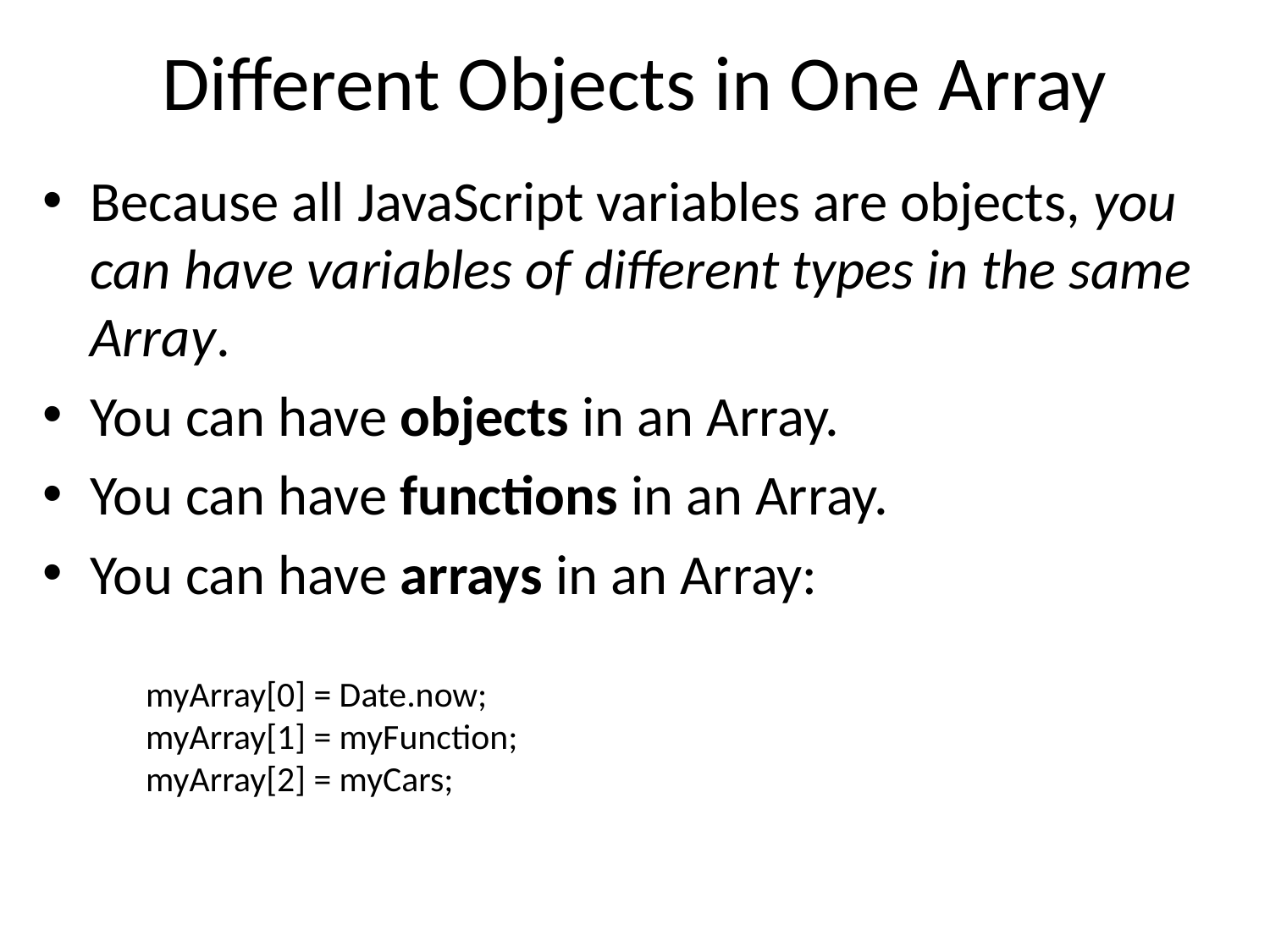

# Different Objects in One Array
Because all JavaScript variables are objects, you can have variables of different types in the same Array.
You can have objects in an Array.
You can have functions in an Array.
You can have arrays in an Array:

	myArray[0] = Date.now;
myArray[1] = myFunction;
myArray[2] = myCars;